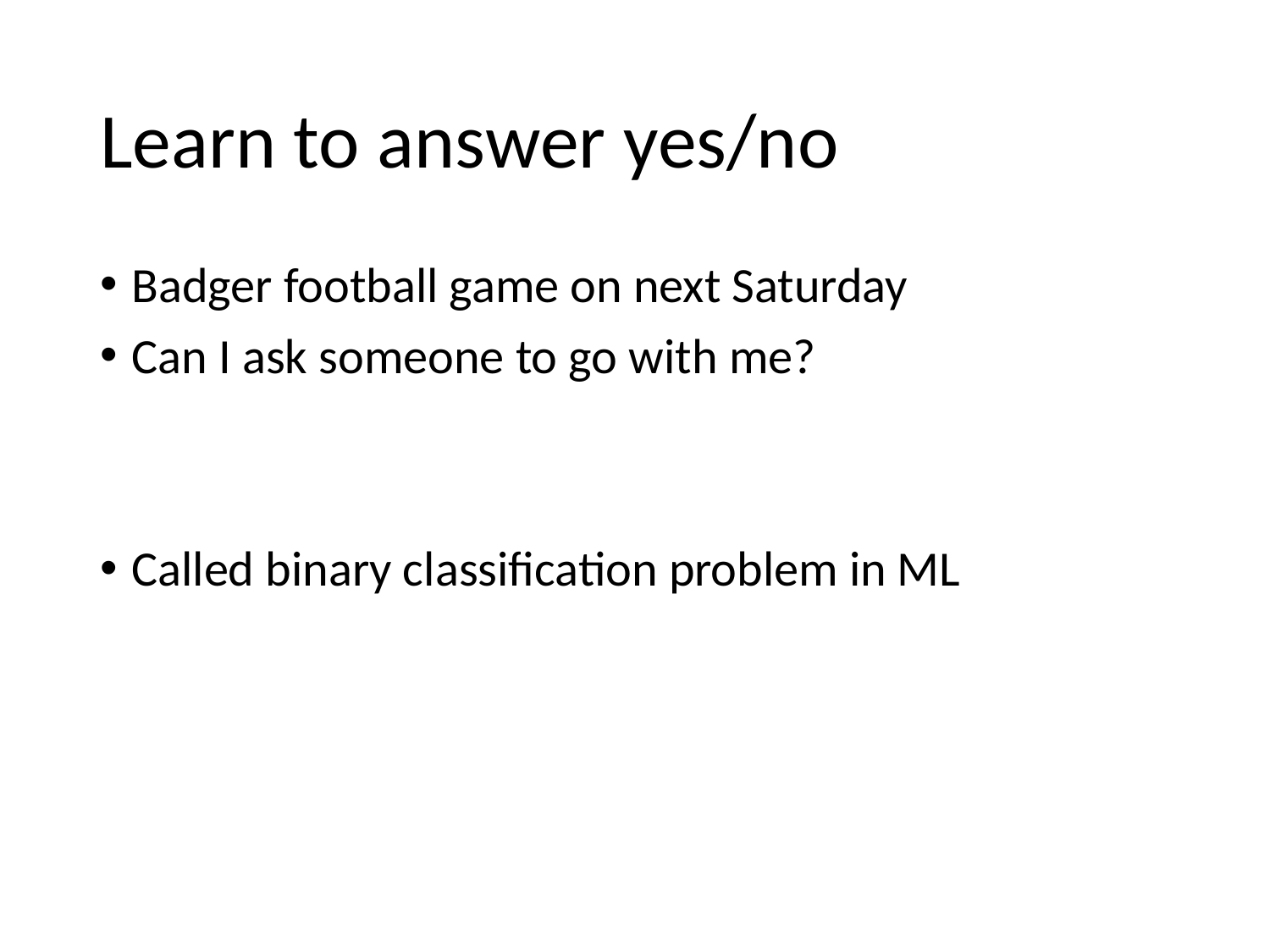

# Learn to answer yes/no
Badger football game on next Saturday
Can I ask someone to go with me?

Called binary classification problem in ML